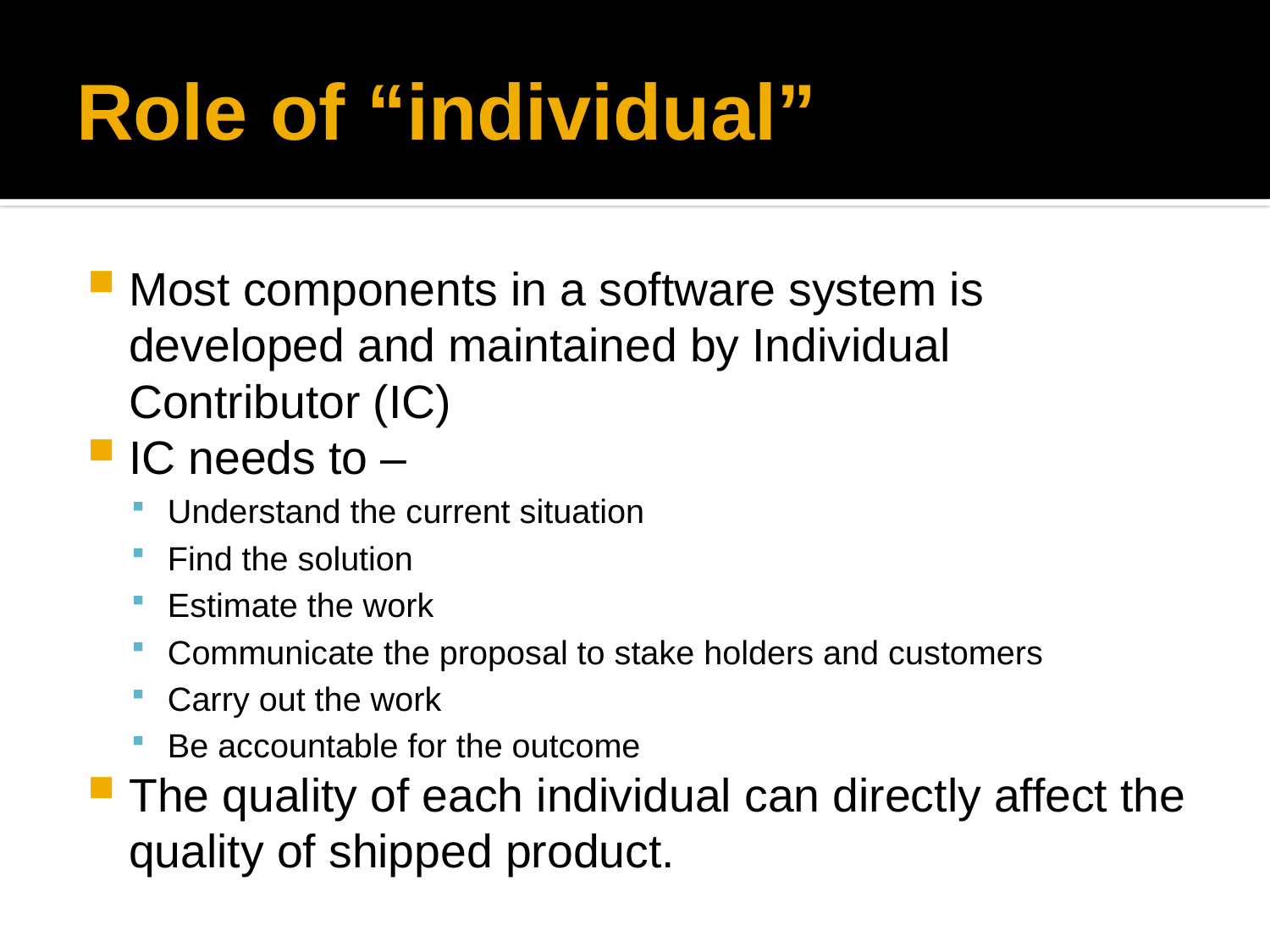

# Role of “individual”
Most components in a software system is developed and maintained by Individual Contributor (IC)
IC needs to –
Understand the current situation
Find the solution
Estimate the work
Communicate the proposal to stake holders and customers
Carry out the work
Be accountable for the outcome
The quality of each individual can directly affect the quality of shipped product.